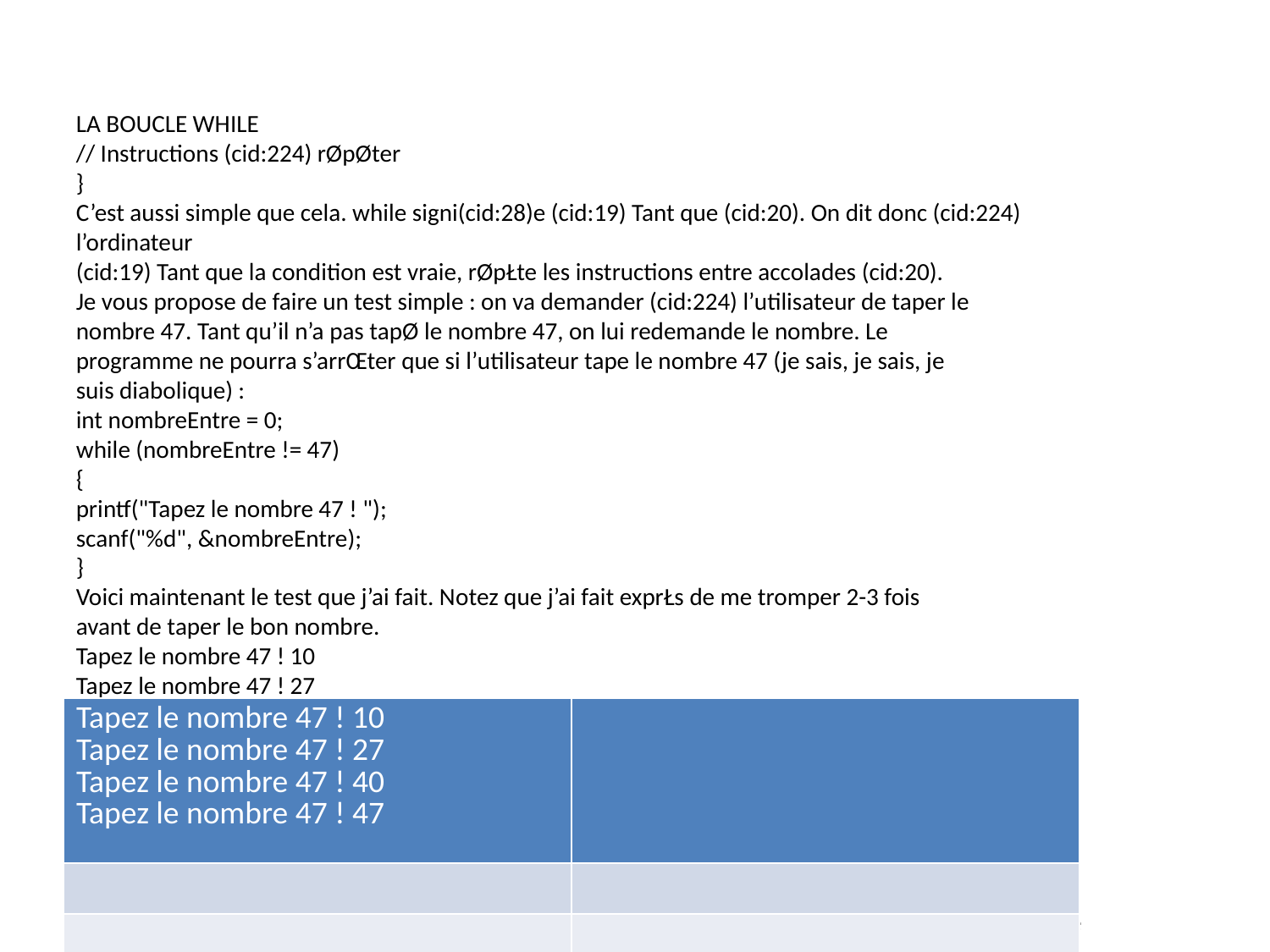

LA BOUCLE WHILE
// Instructions (cid:224) rØpØter
}
C’est aussi simple que cela. while signi(cid:28)e (cid:19) Tant que (cid:20). On dit donc (cid:224) l’ordinateur
(cid:19) Tant que la condition est vraie, rØpŁte les instructions entre accolades (cid:20).
Je vous propose de faire un test simple : on va demander (cid:224) l’utilisateur de taper le
nombre 47. Tant qu’il n’a pas tapØ le nombre 47, on lui redemande le nombre. Le
programme ne pourra s’arrŒter que si l’utilisateur tape le nombre 47 (je sais, je sais, je
suis diabolique) :
int nombreEntre = 0;
while (nombreEntre != 47)
{
printf("Tapez le nombre 47 ! ");
scanf("%d", &nombreEntre);
}
Voici maintenant le test que j’ai fait. Notez que j’ai fait exprŁs de me tromper 2-3 fois
avant de taper le bon nombre.
Tapez le nombre 47 ! 10
Tapez le nombre 47 ! 27
Tapez le nombre 47 ! 40
Tapez le nombre 47 ! 47
Leprogrammes’estarrŒtØaprŁsavoirtapØlenombre47.CettebouclewhileserØpŁte
donc tant que l’utilisateur n’a pas tapØ 47, c’est assez simple.
Maintenant, essayons de faire quelque chose d’un peu plus intØressant : on veut que
notre boucle se rØpŁte un certain nombre de fois. On va pour cela crØer une variable
compteurquivaudra0audØbutduprogrammeetquel’onvaincrØmenteraufuret(cid:224)
mesure. Vous vous souvenez de l’incrØmentation? ˙a consiste (cid:224) ajouter 1 (cid:224) la variable
en faisant variable++;.
Regardez attentivement ce bout de code et, surtout, essayez de le comprendre :
int compteur = 0;
while (compteur < 10)
{
printf("Salut les Zeros !\n");
compteur++;
}
RØsultat :
95
| Tapez le nombre 47 ! 10 Tapez le nombre 47 ! 27 Tapez le nombre 47 ! 40 Tapez le nombre 47 ! 47 |  |
| --- | --- |
|  |  |
|  |  |